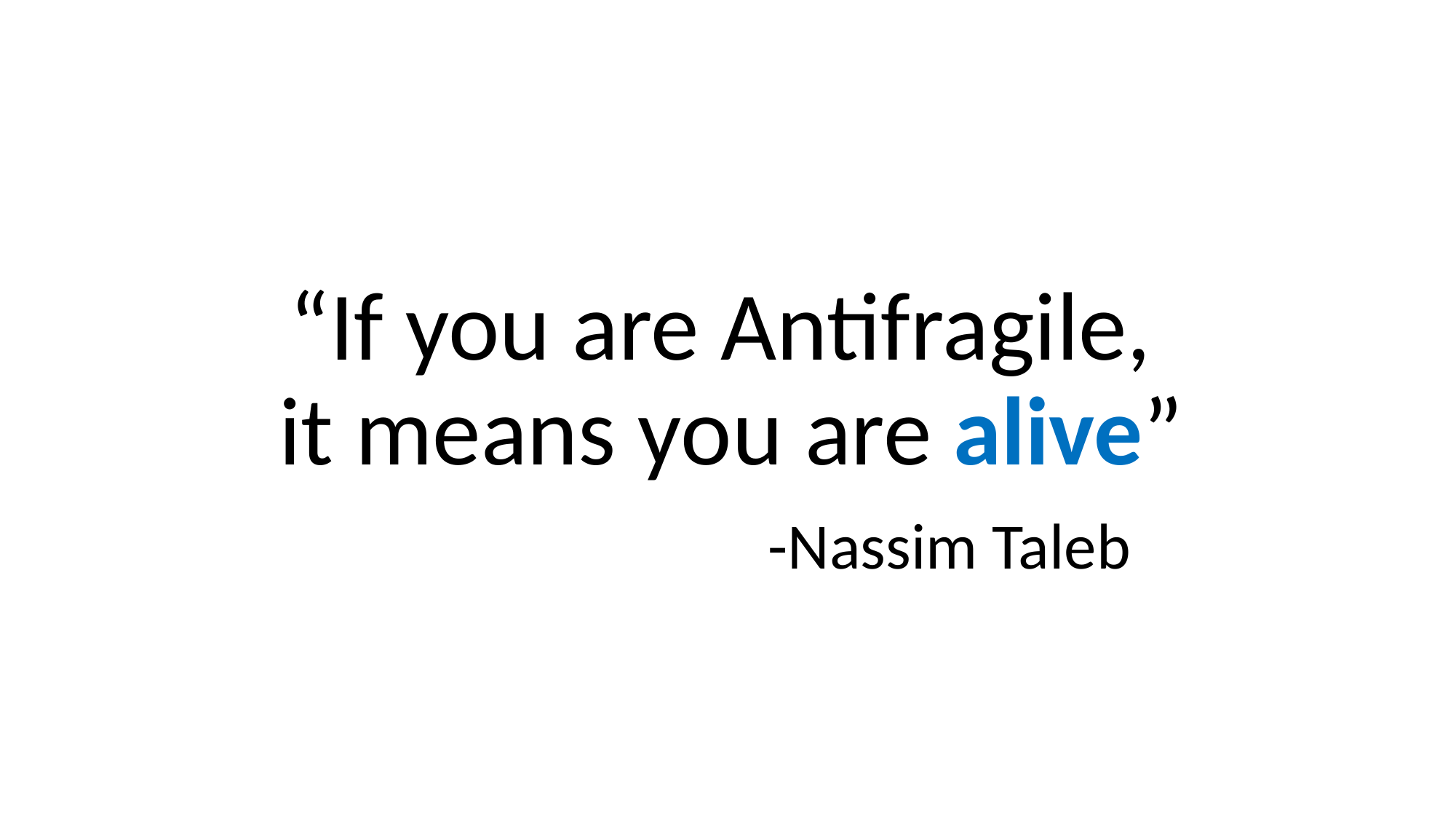

#
“If you are Antifragile,
it means you are alive”
				-Nassim Taleb